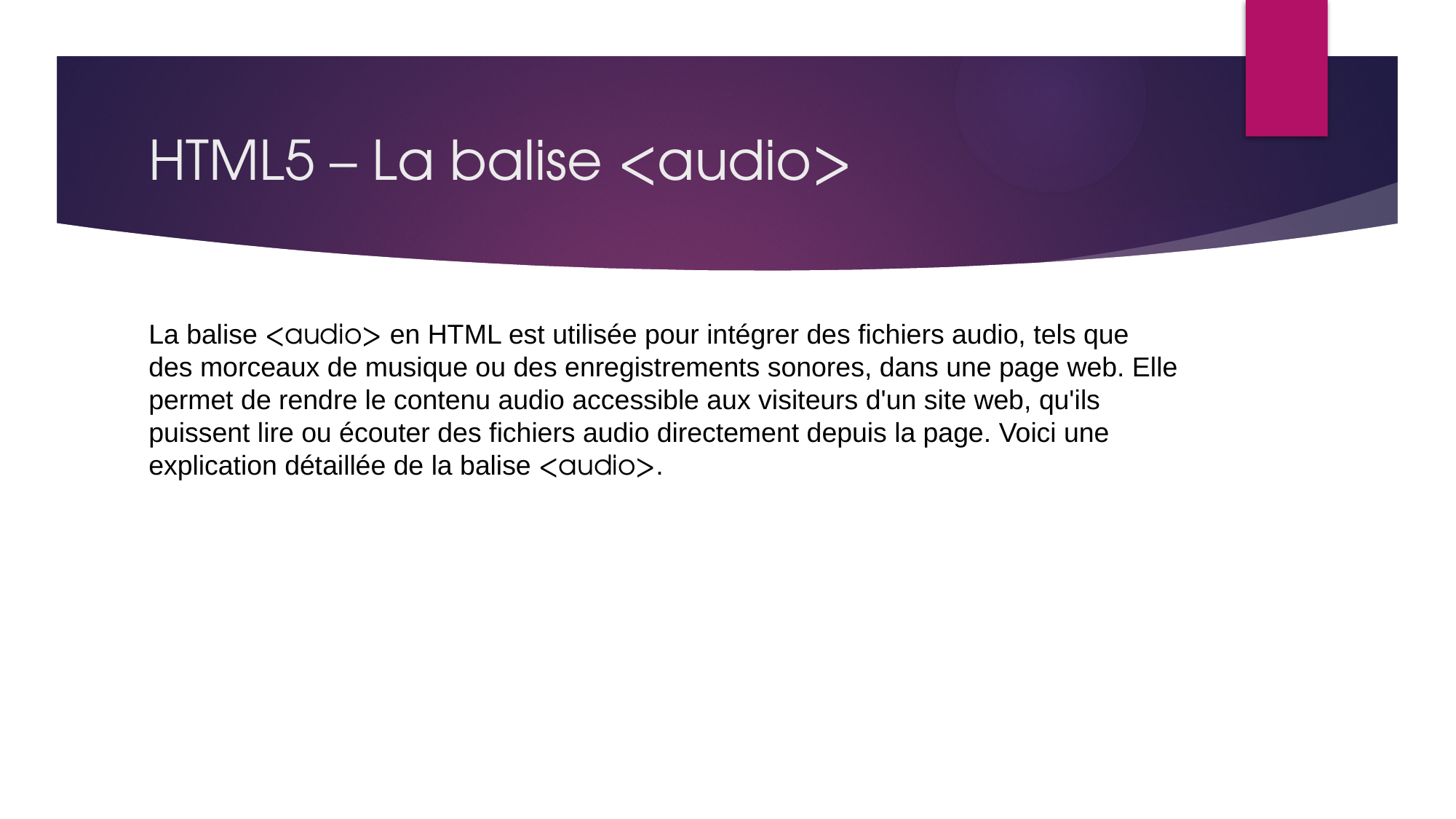

# HTML5 – La balise <audio>
La balise <audio> en HTML est utilisée pour intégrer des fichiers audio, tels que des morceaux de musique ou des enregistrements sonores, dans une page web. Elle permet de rendre le contenu audio accessible aux visiteurs d'un site web, qu'ils puissent lire ou écouter des fichiers audio directement depuis la page. Voici une explication détaillée de la balise <audio>.